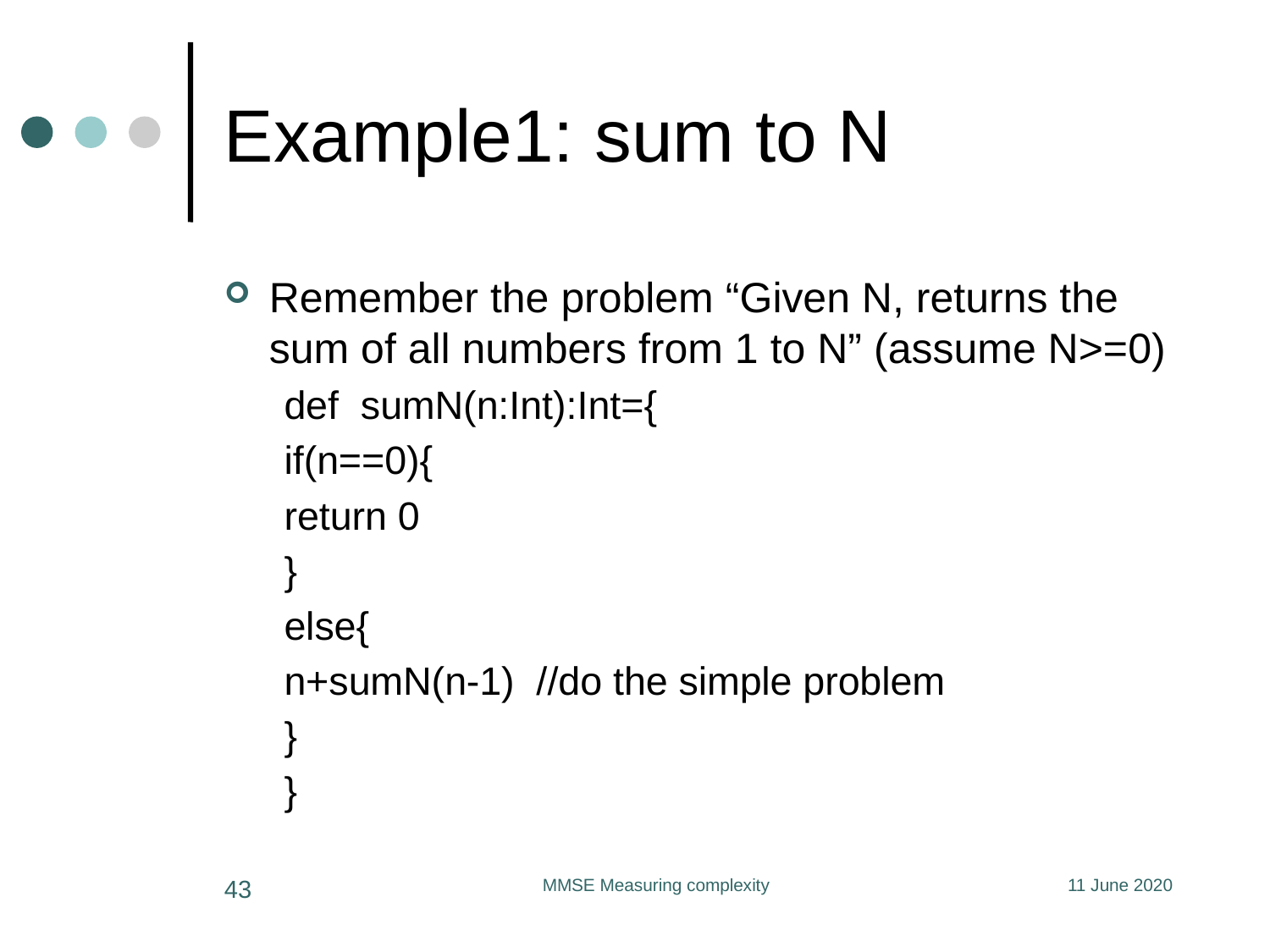

# Example1: sum to N
Remember the problem “Given N, returns the sum of all numbers from 1 to N” (assume N>=0)
def  sumN(n:Int):Int={
if(n==0){
return 0
}
else{
n+sumN(n-1)  //do the simple problem
}
}
43
MMSE Measuring complexity
11 June 2020